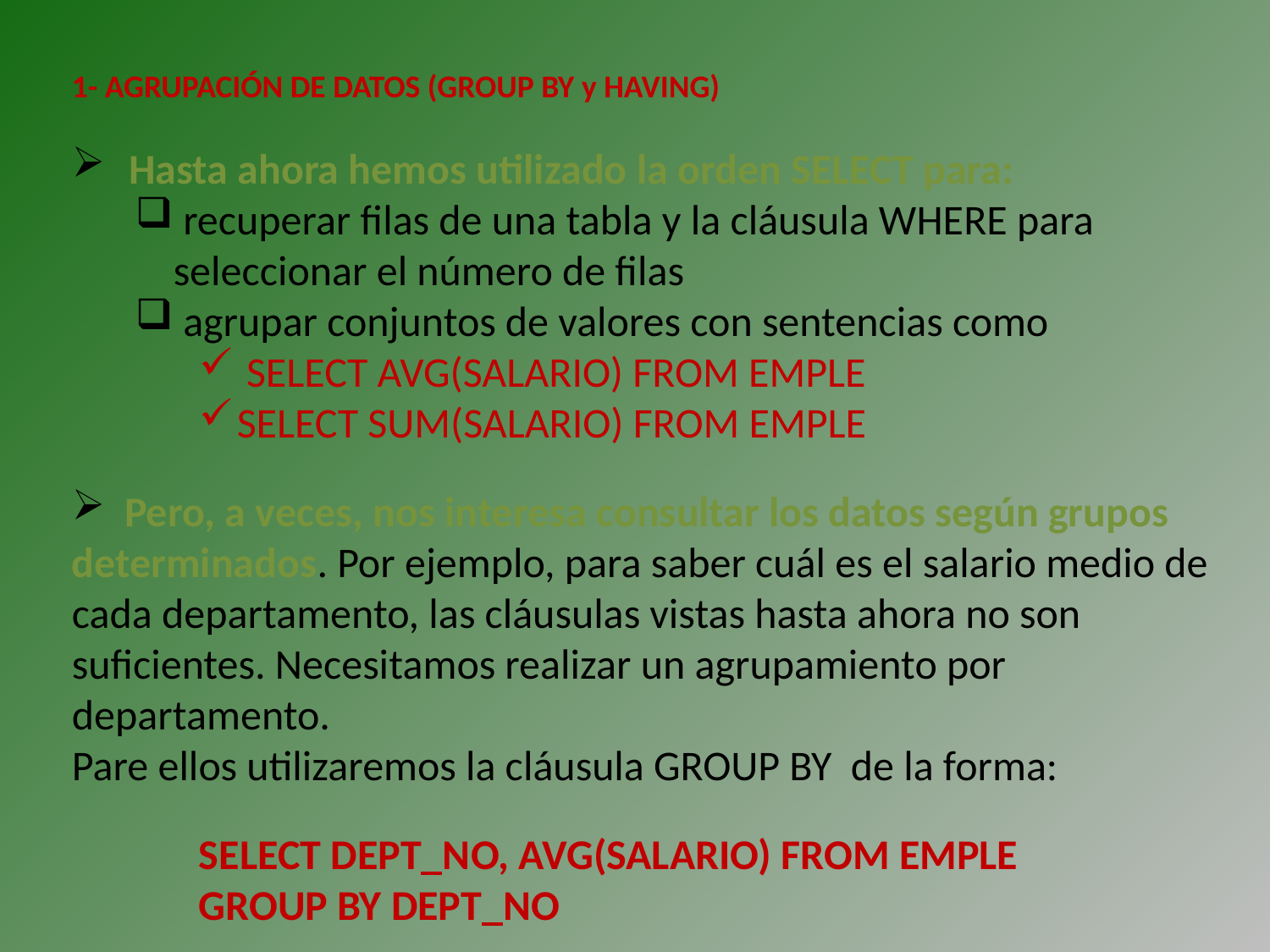

1- AGRUPACIÓN DE DATOS (GROUP BY y HAVING)

  Hasta ahora hemos utilizado la orden SELECT para:
 recuperar filas de una tabla y la cláusula WHERE para seleccionar el número de filas
 agrupar conjuntos de valores con sentencias como
 SELECT AVG(SALARIO) FROM EMPLE
SELECT SUM(SALARIO) FROM EMPLE

  Pero, a veces, nos interesa consultar los datos según grupos determinados. Por ejemplo, para saber cuál es el salario medio de cada departamento, las cláusulas vistas hasta ahora no son suficientes. Necesitamos realizar un agrupamiento por departamento.
Pare ellos utilizaremos la cláusula GROUP BY  de la forma:

SELECT DEPT_NO, AVG(SALARIO) FROM EMPLE
GROUP BY DEPT_NO